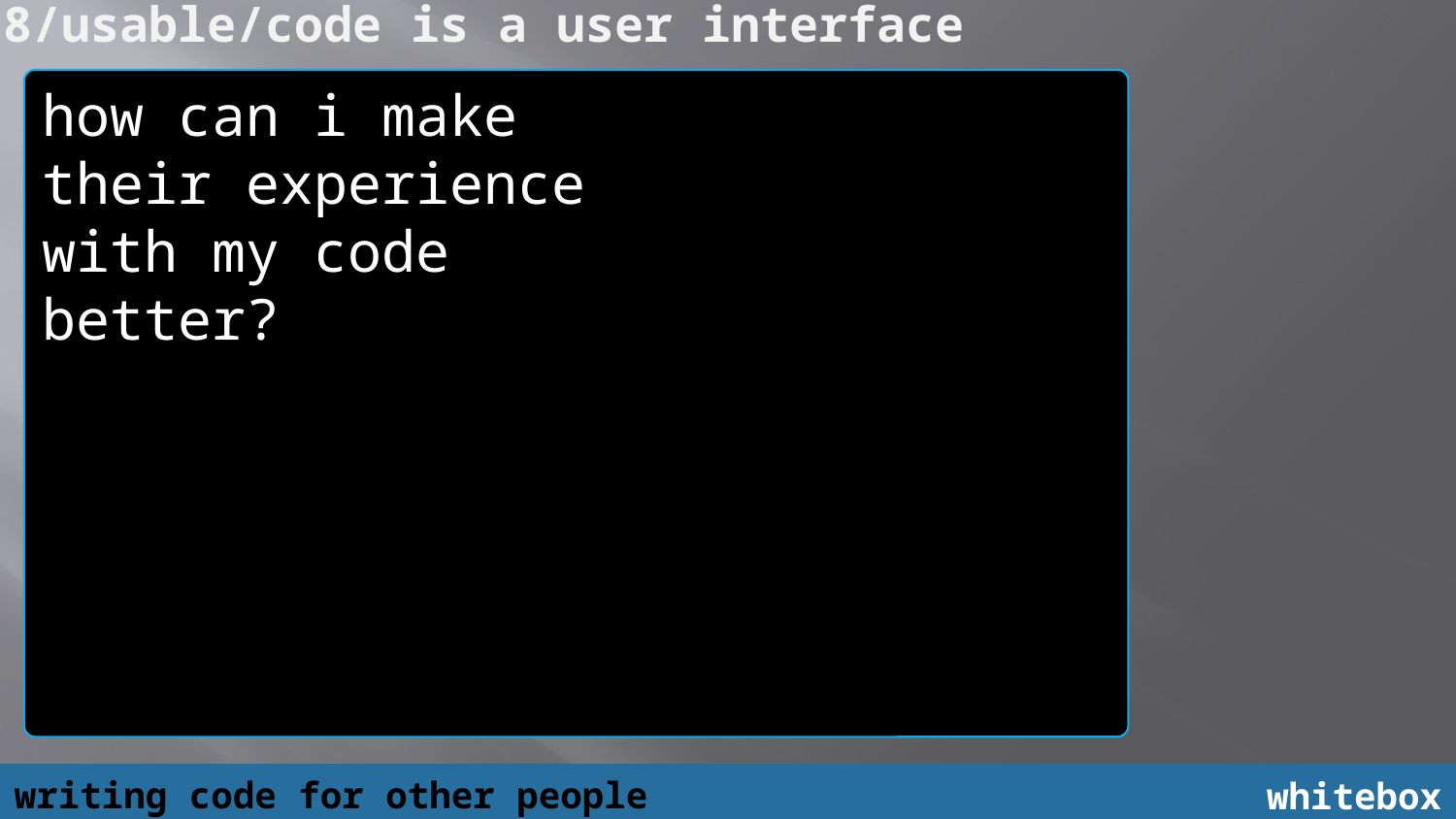

8/usable/code is a user interface
how can i make
their experience
with my code
better?

writing code for other people
whitebox